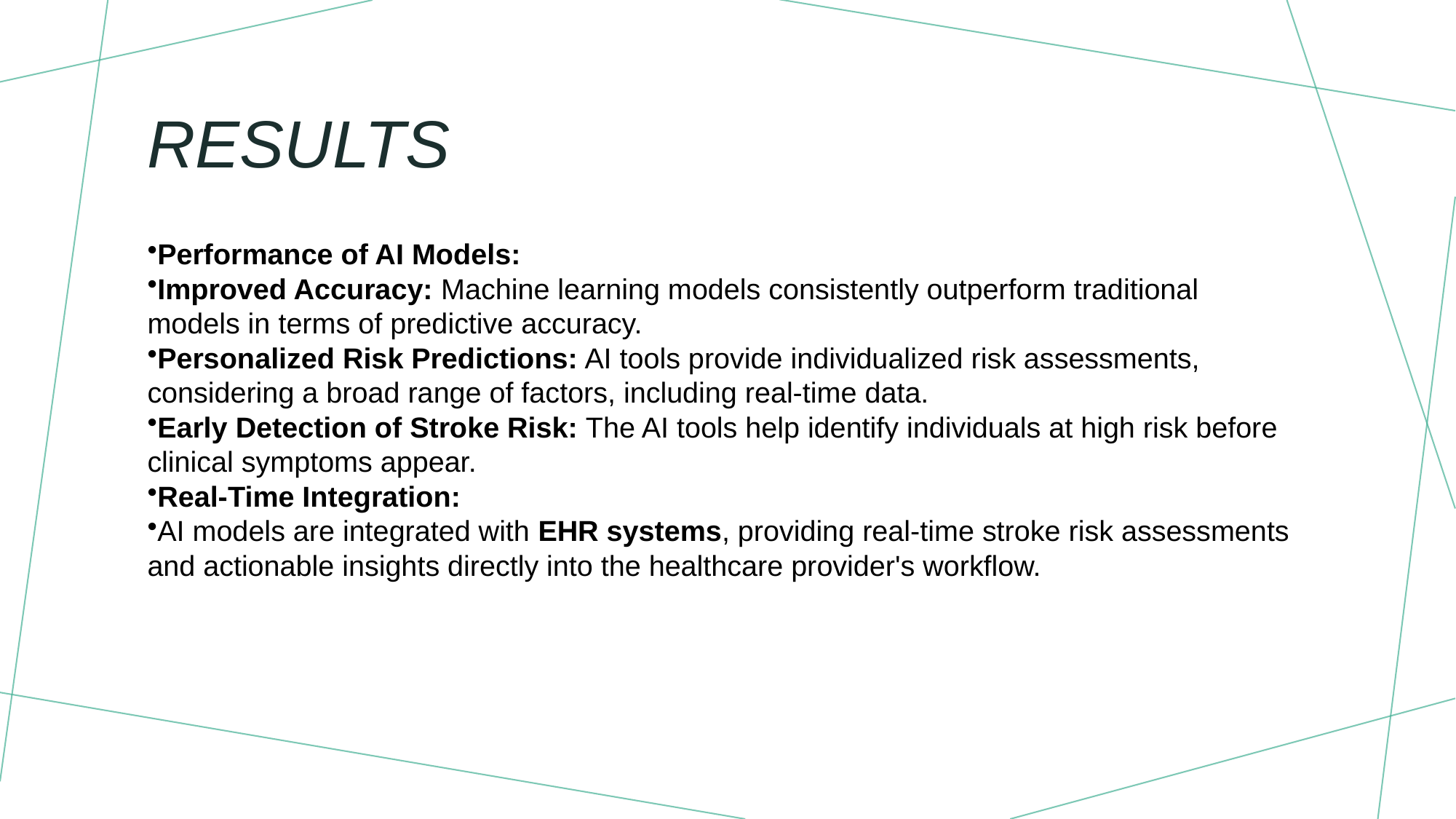

# Results
Performance of AI Models:
Improved Accuracy: Machine learning models consistently outperform traditional models in terms of predictive accuracy.
Personalized Risk Predictions: AI tools provide individualized risk assessments, considering a broad range of factors, including real-time data.
Early Detection of Stroke Risk: The AI tools help identify individuals at high risk before clinical symptoms appear.
Real-Time Integration:
AI models are integrated with EHR systems, providing real-time stroke risk assessments and actionable insights directly into the healthcare provider's workflow.